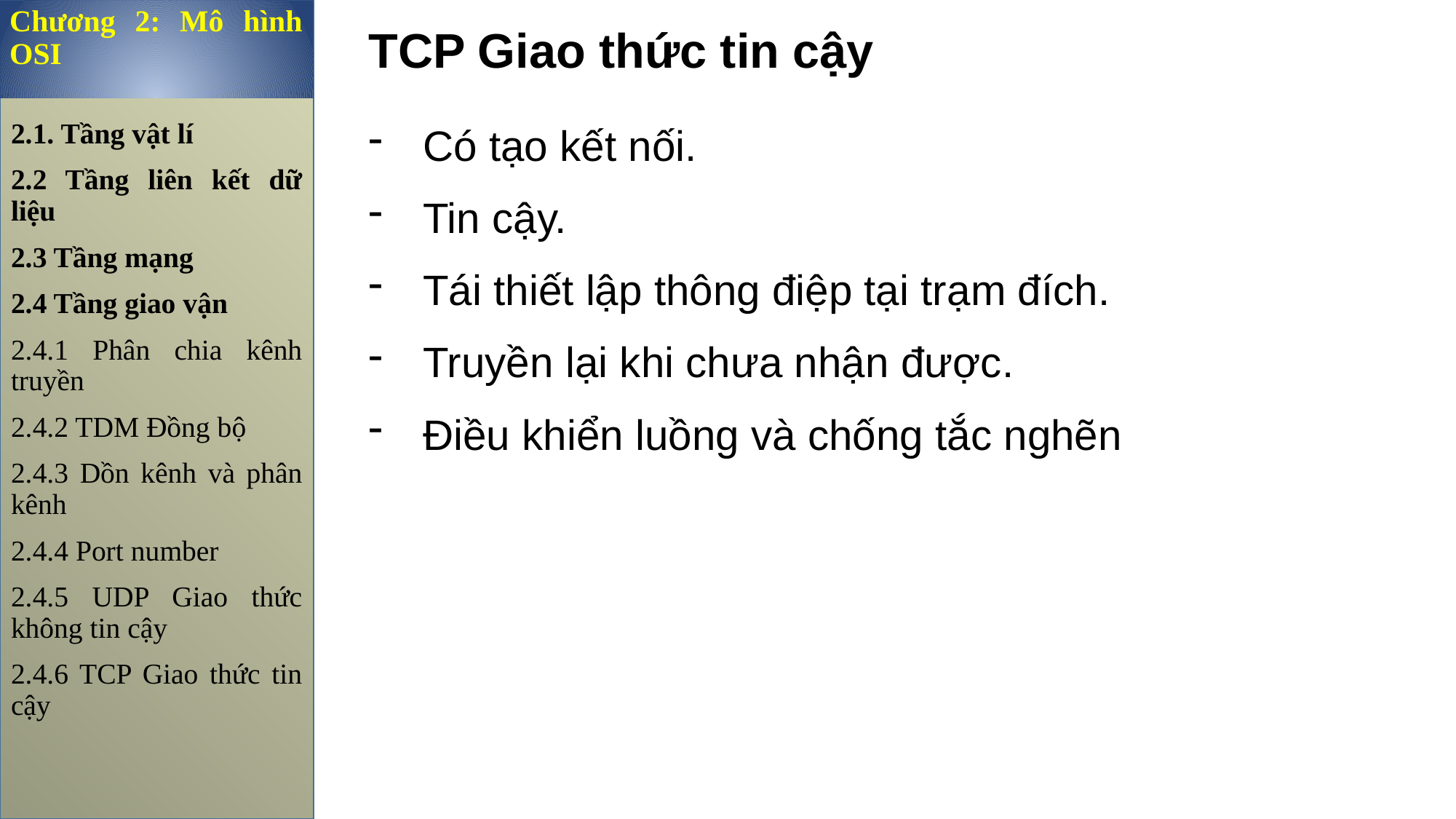

Chương 2: Mô hình OSI
TCP Giao thức tin cậy
2.1. Tầng vật lí
2.2 Tầng liên kết dữ liệu
2.3 Tầng mạng
2.4 Tầng giao vận
2.4.1 Phân chia kênh truyền
2.4.2 TDM Đồng bộ
2.4.3 Dồn kênh và phân kênh
2.4.4 Port number
2.4.5 UDP Giao thức không tin cậy
2.4.6 TCP Giao thức tin cậy

Có tạo kết nối.
Tin cậy.
Tái thiết lập thông điệp tại trạm đích.
Truyền lại khi chưa nhận được.
Điều khiển luồng và chống tắc nghẽn